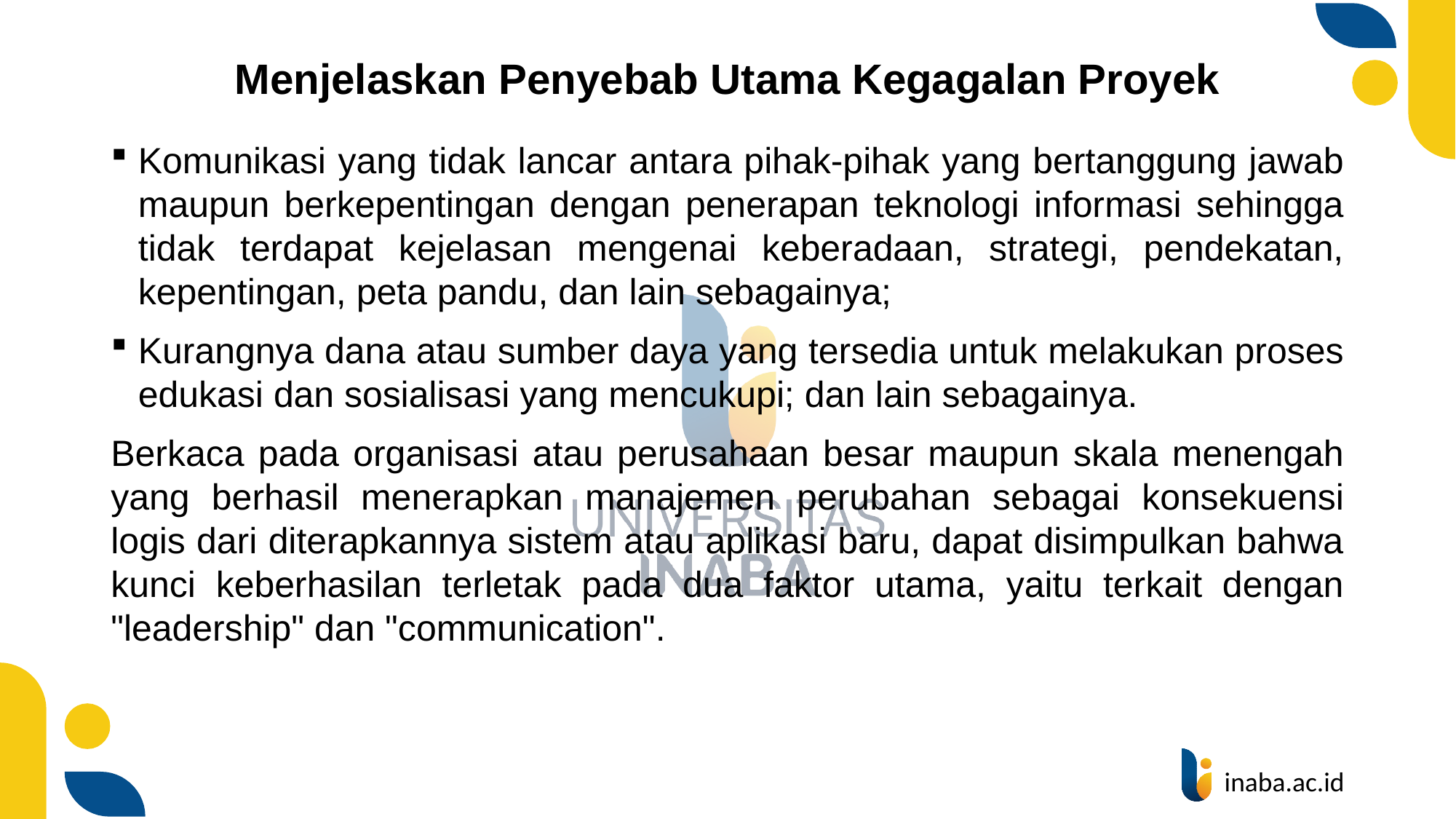

# Menjelaskan Penyebab Utama Kegagalan Proyek
Komunikasi yang tidak lancar antara pihak-pihak yang bertanggung jawab
maupun berkepentingan dengan penerapan teknologi informasi sehingga tidak terdapat kejelasan mengenai keberadaan, strategi, pendekatan, kepentingan, peta pandu, dan lain sebagainya;
Kurangnya dana atau sumber daya yang tersedia untuk melakukan proses
edukasi dan sosialisasi yang mencukupi; dan lain sebagainya.
Berkaca pada organisasi atau perusahaan besar maupun skala menengah yang berhasil menerapkan manajemen perubahan sebagai konsekuensi logis dari diterapkannya sistem atau aplikasi baru, dapat disimpulkan bahwa kunci keberhasilan terletak pada dua faktor utama, yaitu terkait dengan "leadership" dan "communication".